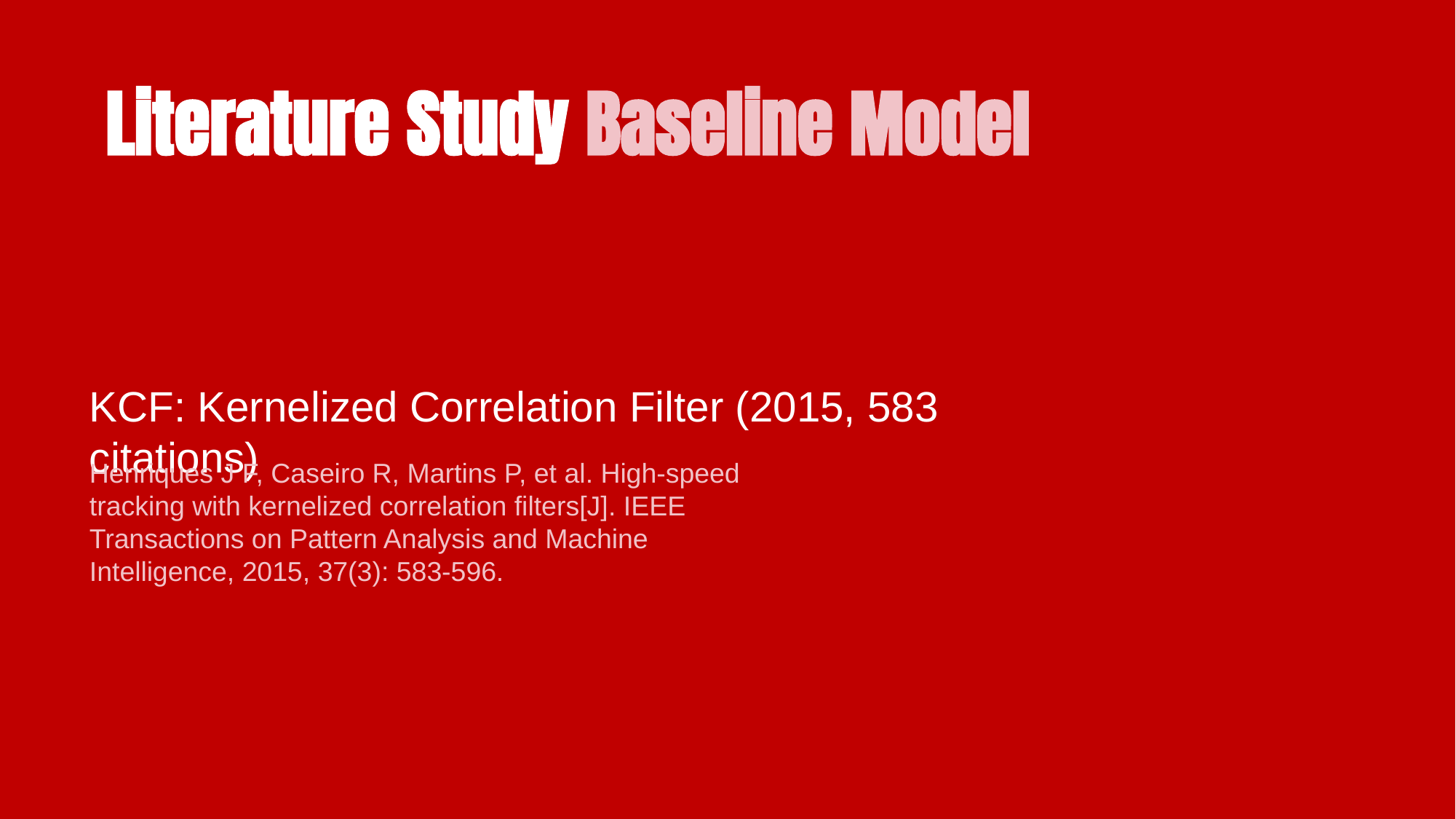

Literature Study Baseline Model
KCF: Kernelized Correlation Filter (2015, 583 citations)

Henriques J F, Caseiro R, Martins P, et al. High-speed tracking with kernelized correlation filters[J]. IEEE Transactions on Pattern Analysis and Machine Intelligence, 2015, 37(3): 583-596.